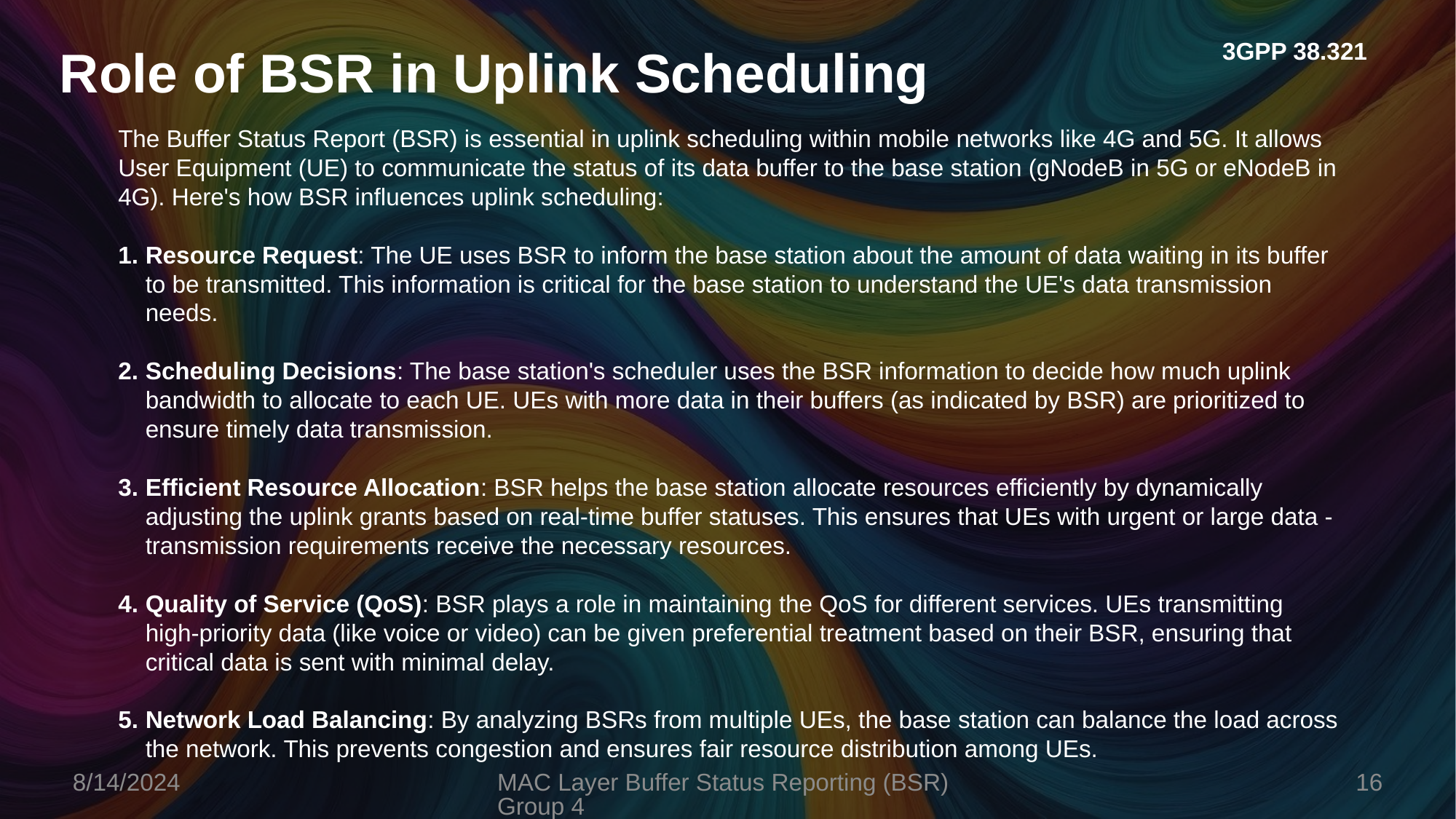

# Role of BSR in Uplink Scheduling
3GPP 38.321
The Buffer Status Report (BSR) is essential in uplink scheduling within mobile networks like 4G and 5G. It allows User Equipment (UE) to communicate the status of its data buffer to the base station (gNodeB in 5G or eNodeB in 4G). Here's how BSR influences uplink scheduling:

Resource Request: The UE uses BSR to inform the base station about the amount of data waiting in its buffer to be transmitted. This information is critical for the base station to understand the UE's data transmission needs.

Scheduling Decisions: The base station's scheduler uses the BSR information to decide how much uplink bandwidth to allocate to each UE. UEs with more data in their buffers (as indicated by BSR) are prioritized to ensure timely data transmission.

Efficient Resource Allocation: BSR helps the base station allocate resources efficiently by dynamically adjusting the uplink grants based on real-time buffer statuses. This ensures that UEs with urgent or large data -transmission requirements receive the necessary resources.

Quality of Service (QoS): BSR plays a role in maintaining the QoS for different services. UEs transmitting high-priority data (like voice or video) can be given preferential treatment based on their BSR, ensuring that critical data is sent with minimal delay.

Network Load Balancing: By analyzing BSRs from multiple UEs, the base station can balance the load across the network. This prevents congestion and ensures fair resource distribution among UEs.
8/14/2024
MAC Layer Buffer Status Reporting (BSR) Group 4
16